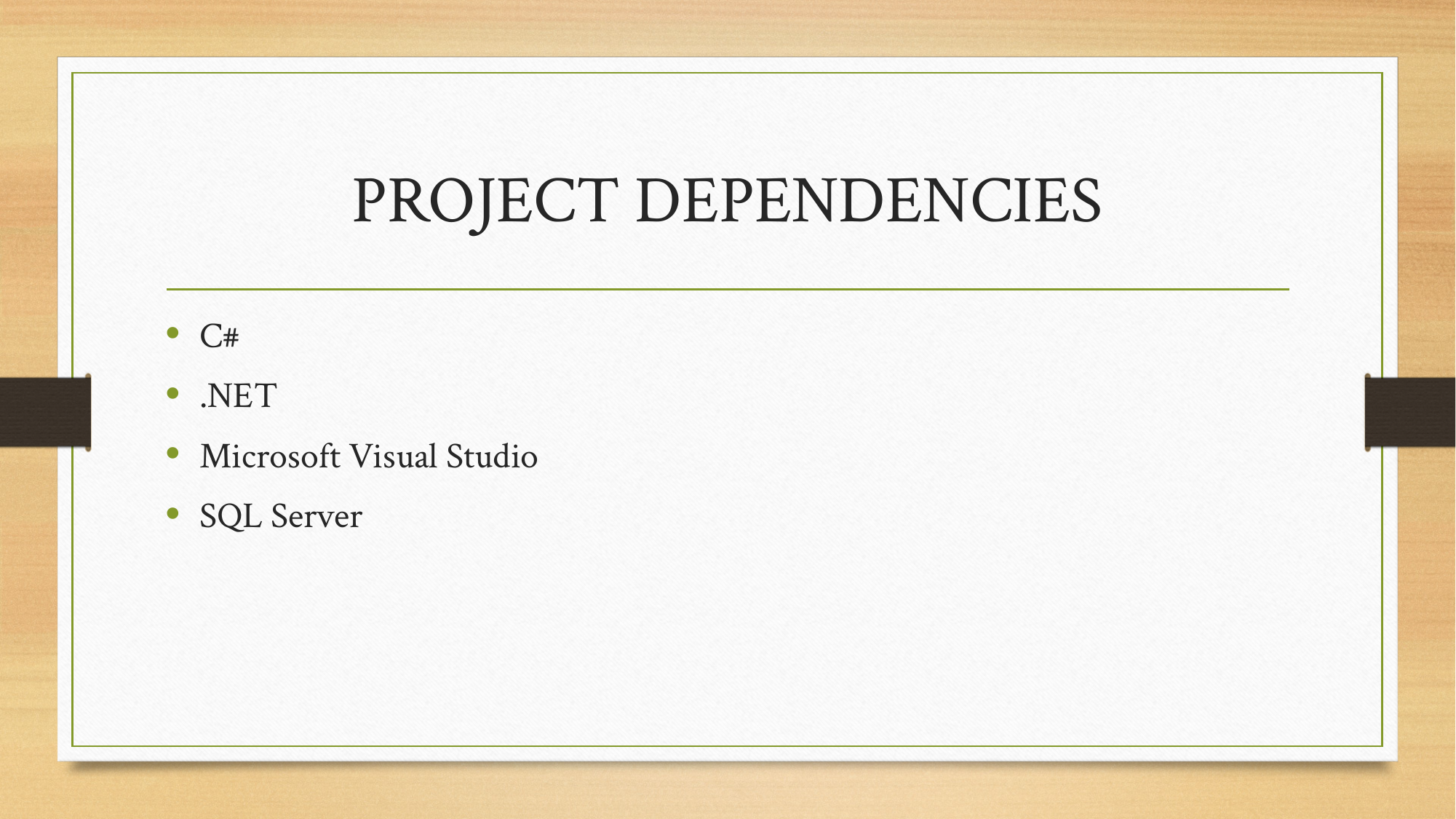

# PROJECT DEPENDENCIES
C#
.NET
Microsoft Visual Studio
SQL Server